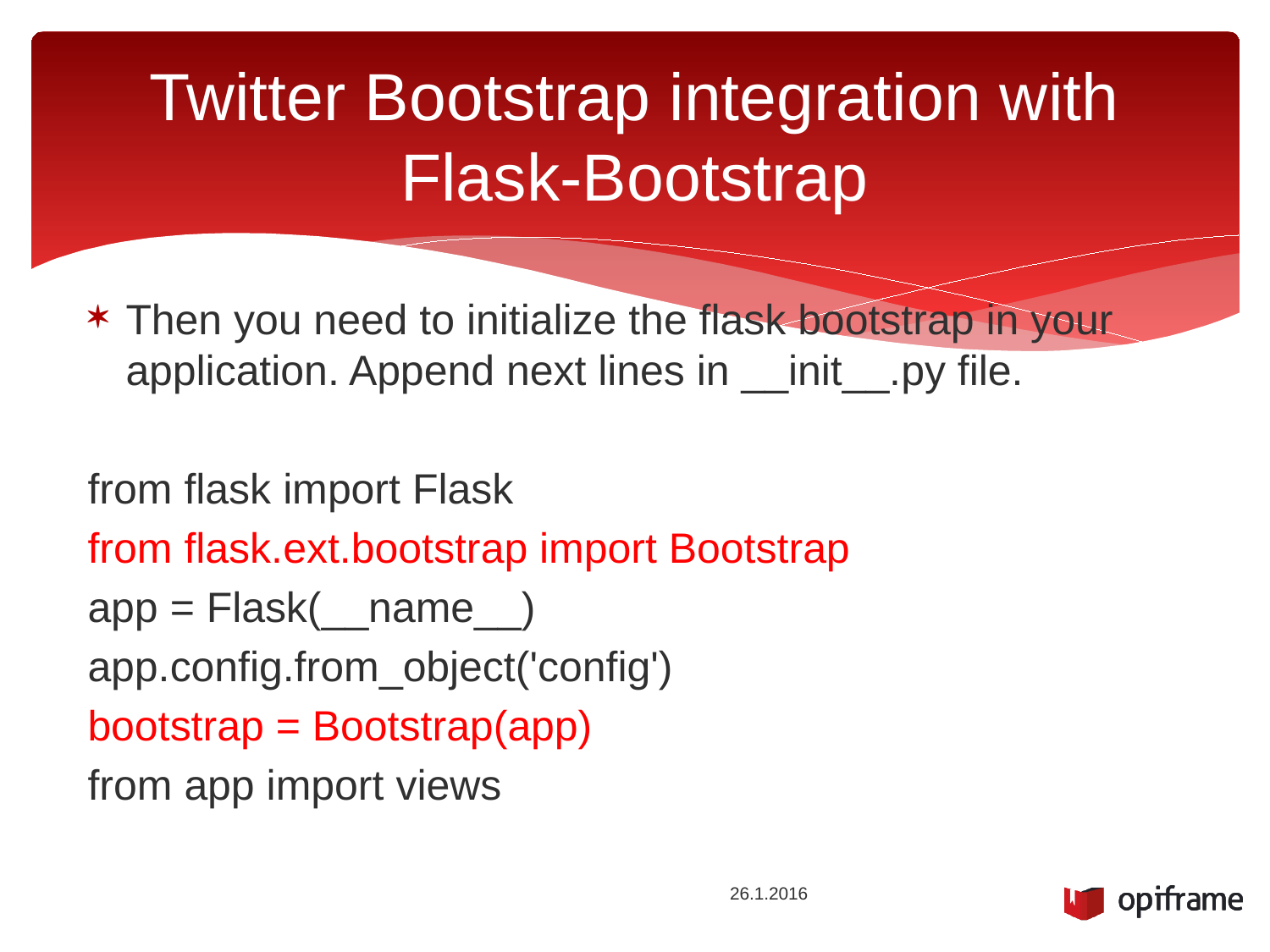

# Twitter Bootstrap integration with Flask-Bootstrap
Then you need to initialize the flask bootstrap in your application. Append next lines in __init__.py file.

from flask import Flask
from flask.ext.bootstrap import Bootstrap
app = Flask(__name__)
app.config.from_object('config')
bootstrap = Bootstrap(app)
from app import views

26.1.2016